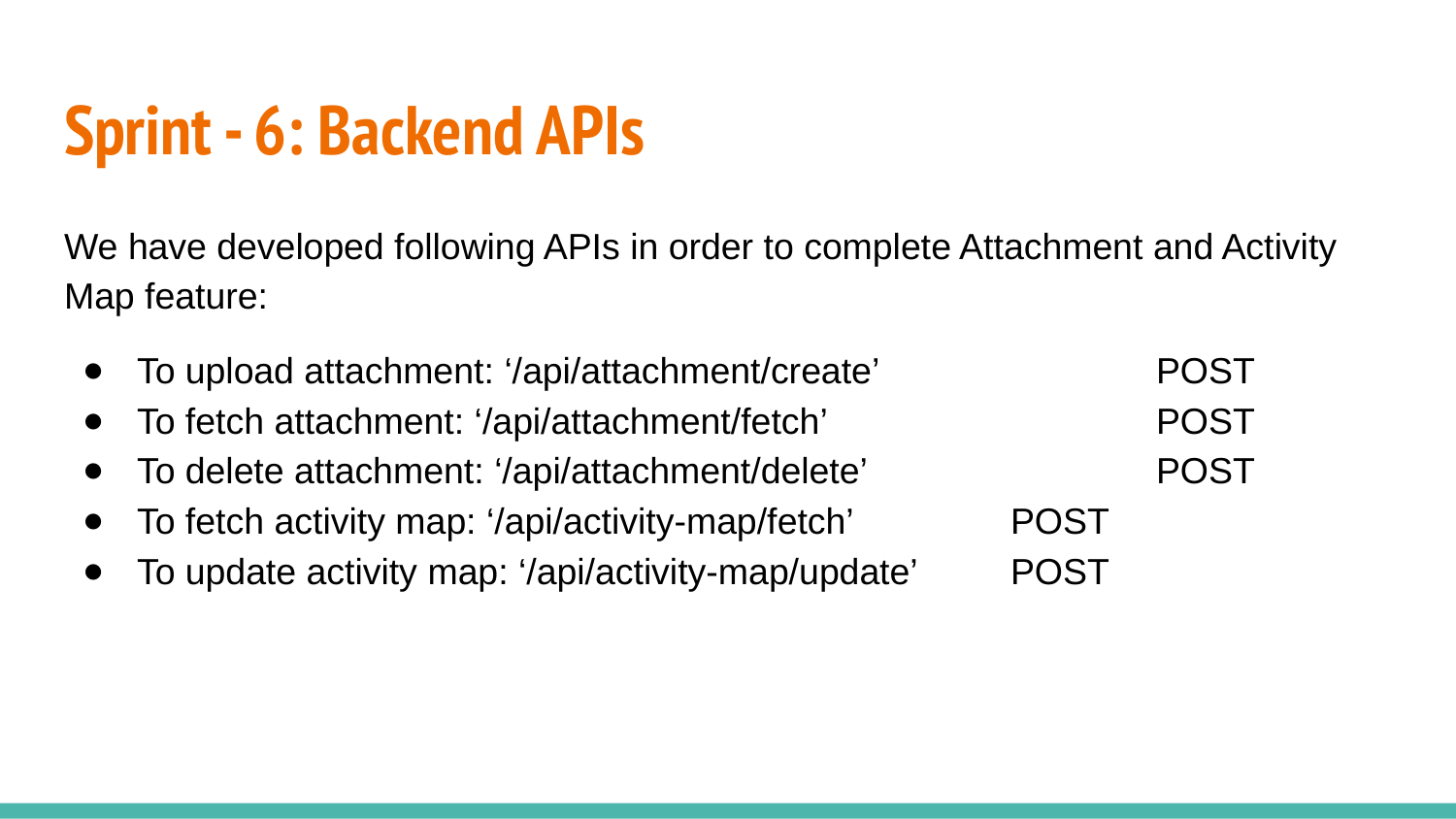

# Sprint - 6: Backend APIs
We have developed following APIs in order to complete Attachment and Activity Map feature:
To upload attachment: ‘/api/attachment/create’ 		POST
To fetch attachment: ‘/api/attachment/fetch’	 		POST
To delete attachment: ‘/api/attachment/delete’ 		POST
To fetch activity map: ‘/api/activity-map/fetch’ 		POST
To update activity map: ‘/api/activity-map/update’ 	POST